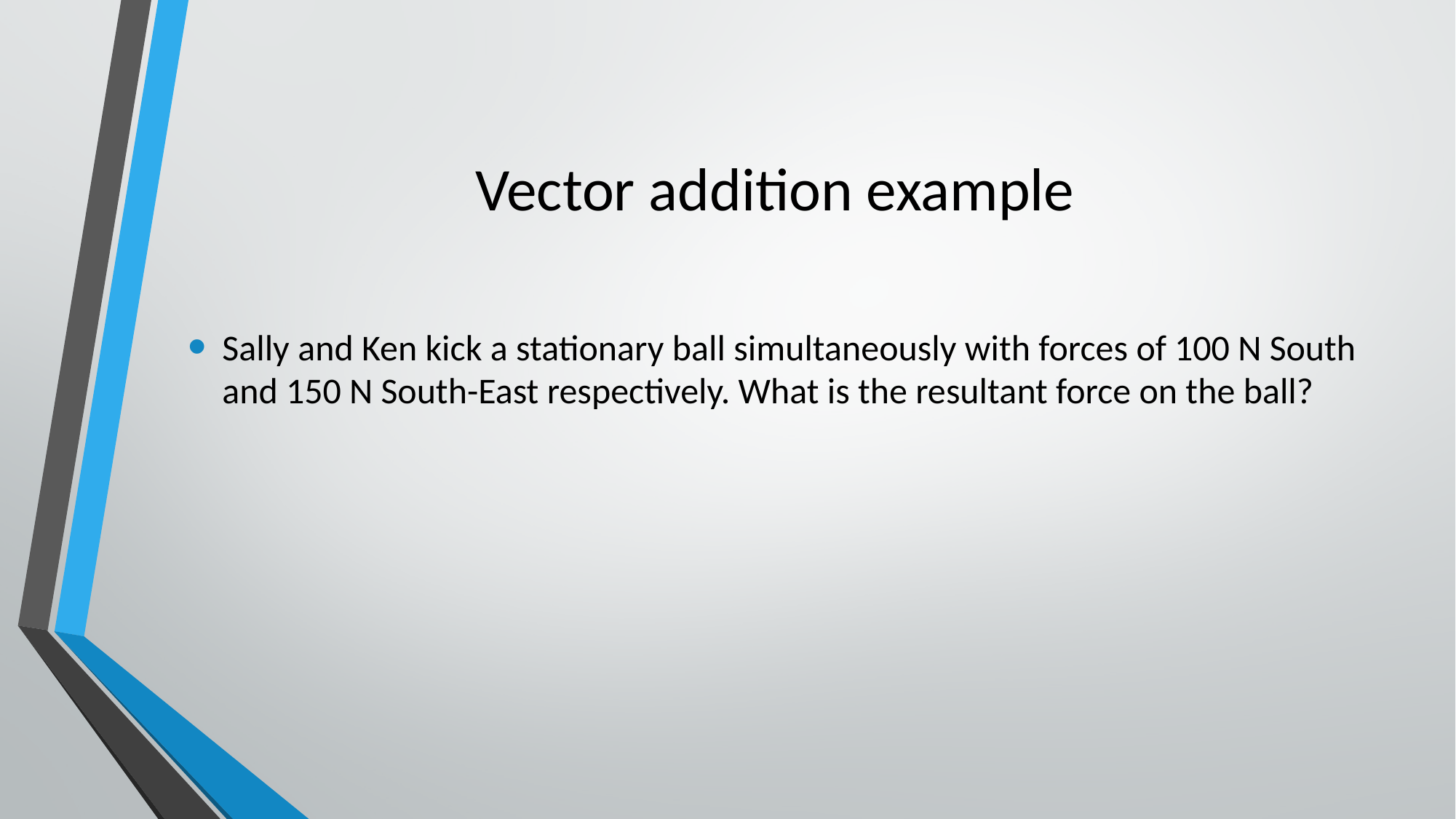

# Vector addition example
Sally and Ken kick a stationary ball simultaneously with forces of 100 N South and 150 N South-East respectively. What is the resultant force on the ball?